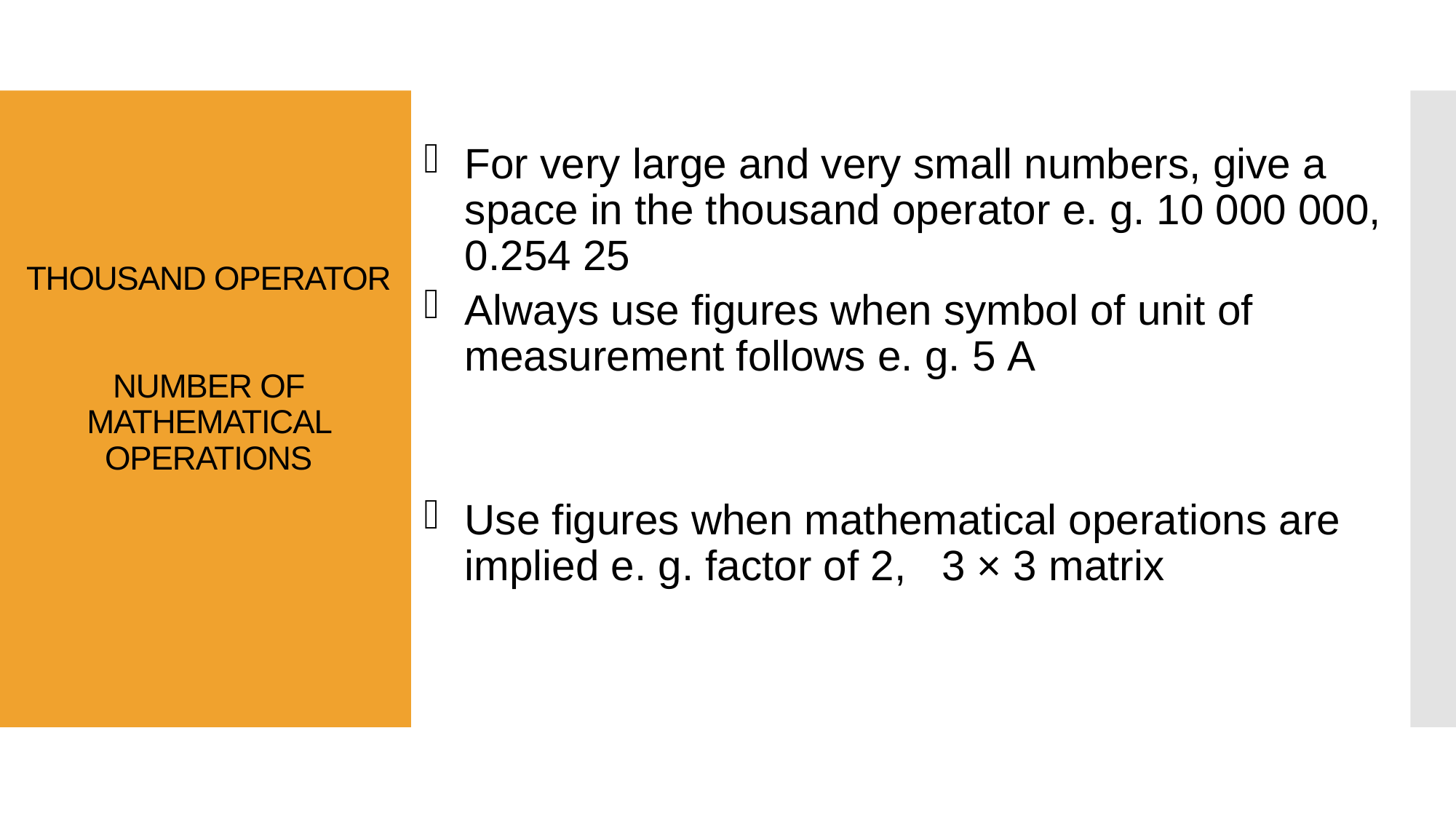

# THOUSAND OPERATOR NUMBER OF MATHEMATICAL OPERATIONS
For very large and very small numbers, give a space in the thousand operator e. g. 10 000 000, 0.254 25
Always use figures when symbol of unit of measurement follows e. g. 5 A

Use figures when mathematical operations are implied e. g. factor of 2,   3 × 3 matrix